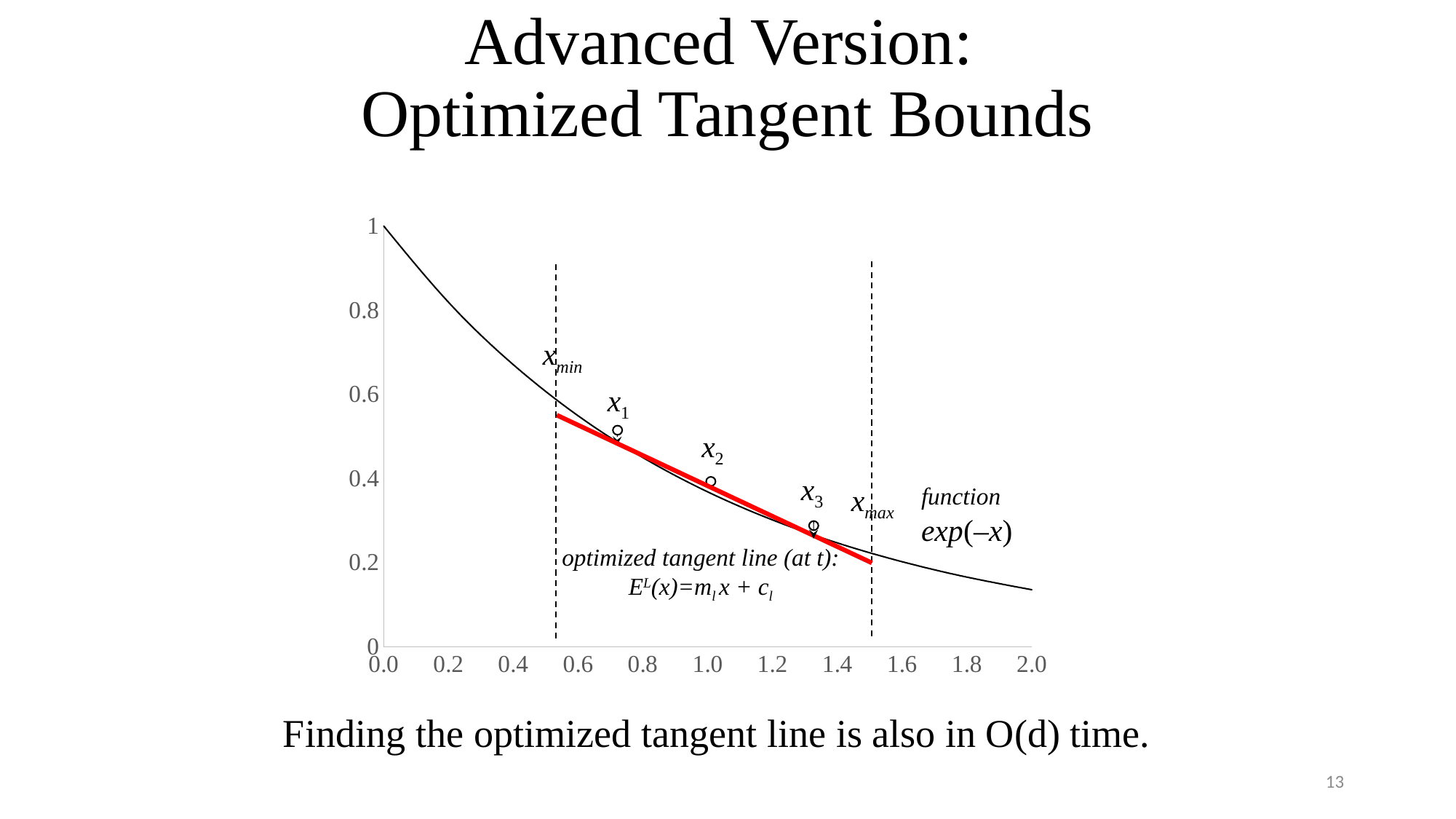

# Advanced Version: Optimized Tangent Bounds

### Chart

| Category | Y-Values |
|---|---|
xmin
x1
x2
x3
xmax

function
exp(–x)

optimized tangent line (at t):
EL(x)=ml x + cl
Finding the optimized tangent line is also in O(d) time.
13